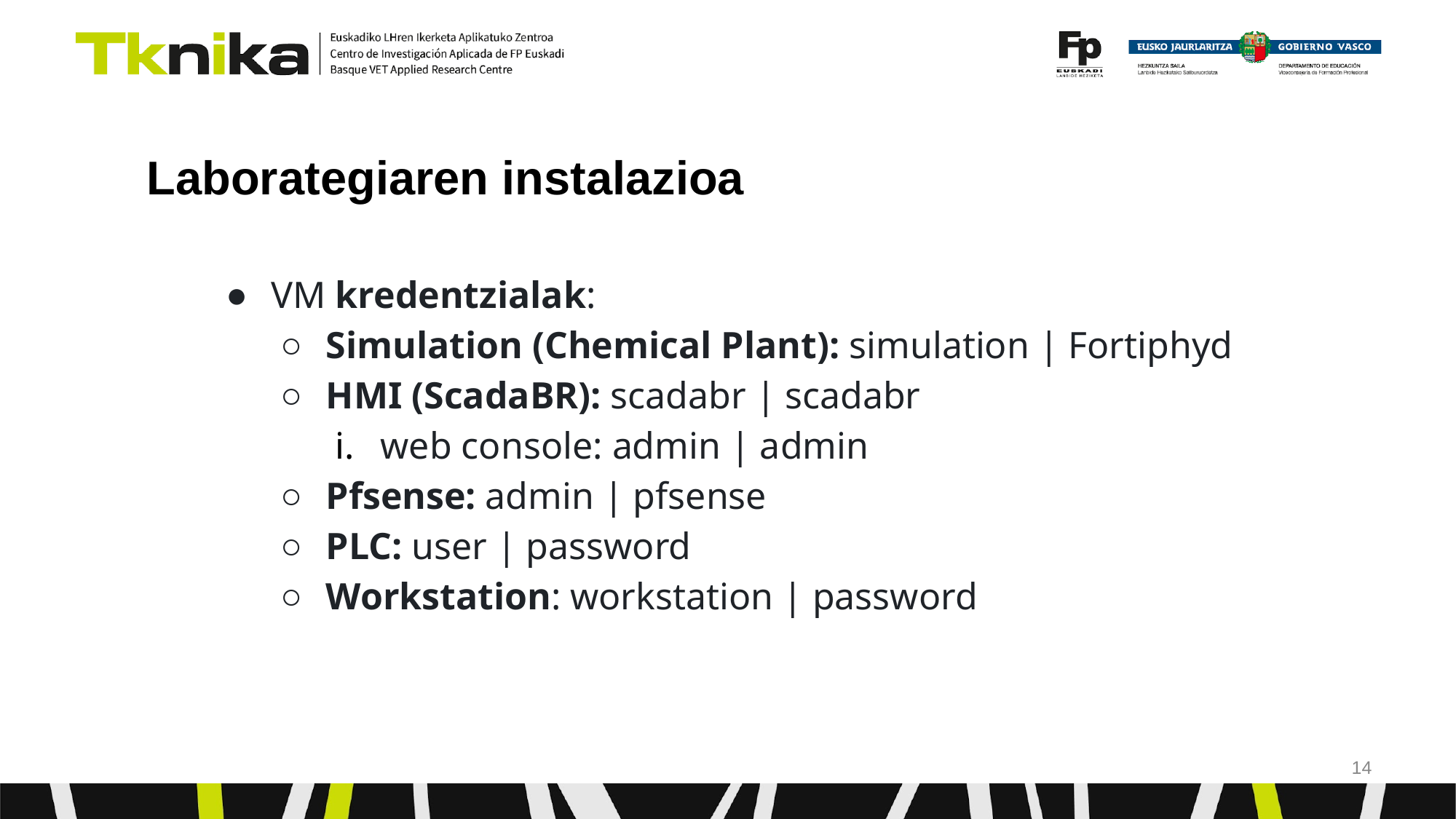

# Laborategiaren instalazioa
VM kredentzialak:
Simulation (Chemical Plant): simulation | Fortiphyd
HMI (ScadaBR): scadabr | scadabr
web console: admin | admin
Pfsense: admin | pfsense
PLC: user | password
Workstation: workstation | password
14